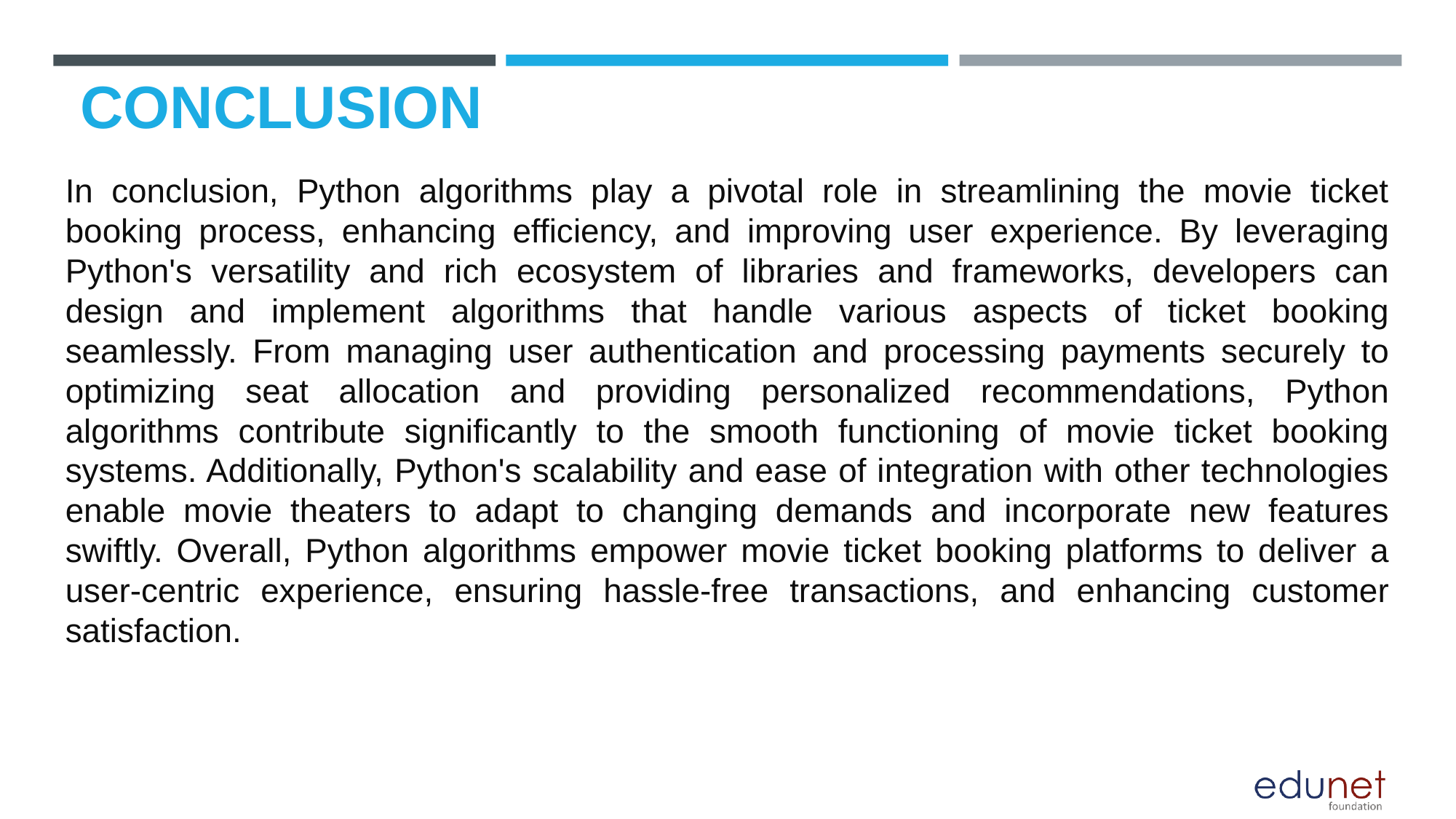

# CONCLUSION
In conclusion, Python algorithms play a pivotal role in streamlining the movie ticket booking process, enhancing efficiency, and improving user experience. By leveraging Python's versatility and rich ecosystem of libraries and frameworks, developers can design and implement algorithms that handle various aspects of ticket booking seamlessly. From managing user authentication and processing payments securely to optimizing seat allocation and providing personalized recommendations, Python algorithms contribute significantly to the smooth functioning of movie ticket booking systems. Additionally, Python's scalability and ease of integration with other technologies enable movie theaters to adapt to changing demands and incorporate new features swiftly. Overall, Python algorithms empower movie ticket booking platforms to deliver a user-centric experience, ensuring hassle-free transactions, and enhancing customer satisfaction.